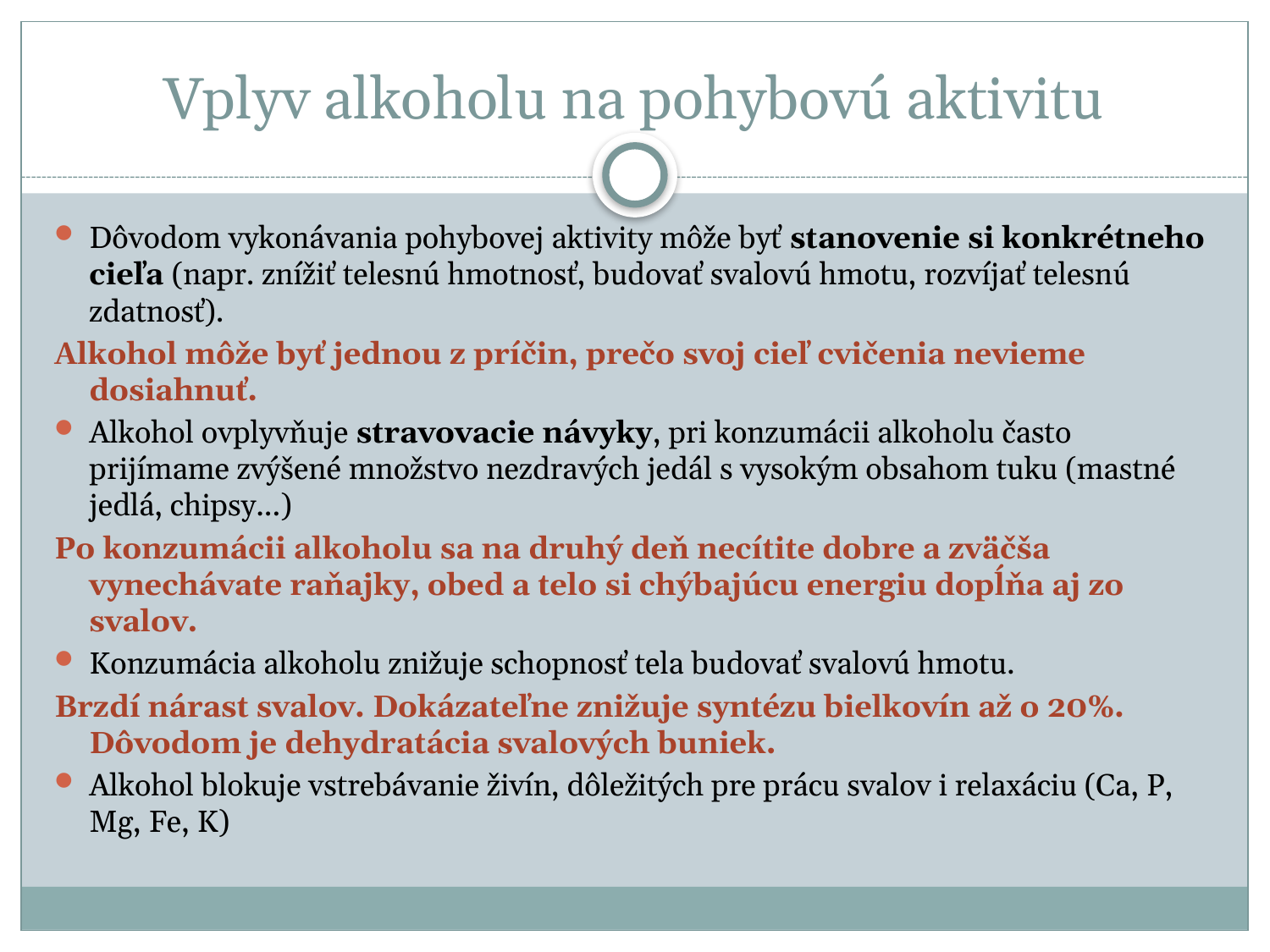

# Vplyv alkoholu na pohybovú aktivitu
Dôvodom vykonávania pohybovej aktivity môže byť stanovenie si konkrétneho cieľa (napr. znížiť telesnú hmotnosť, budovať svalovú hmotu, rozvíjať telesnú zdatnosť).
Alkohol môže byť jednou z príčin, prečo svoj cieľ cvičenia nevieme dosiahnuť.
Alkohol ovplyvňuje stravovacie návyky, pri konzumácii alkoholu často prijímame zvýšené množstvo nezdravých jedál s vysokým obsahom tuku (mastné jedlá, chipsy...)
Po konzumácii alkoholu sa na druhý deň necítite dobre a zväčša vynechávate raňajky, obed a telo si chýbajúcu energiu dopĺňa aj zo svalov.
Konzumácia alkoholu znižuje schopnosť tela budovať svalovú hmotu.
Brzdí nárast svalov. Dokázateľne znižuje syntézu bielkovín až o 20%. Dôvodom je dehydratácia svalových buniek.
Alkohol blokuje vstrebávanie živín, dôležitých pre prácu svalov i relaxáciu (Ca, P, Mg, Fe, K)